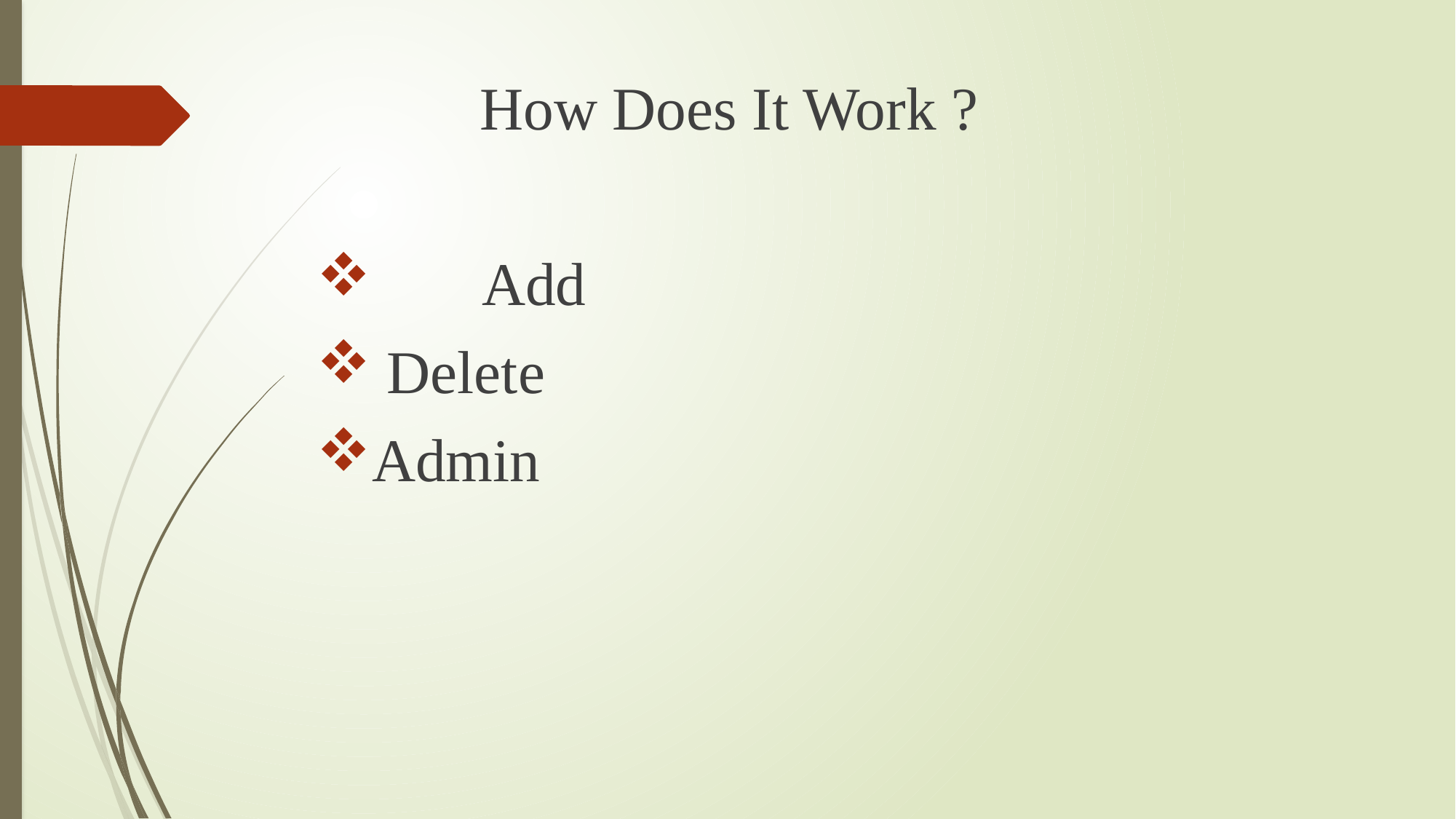

How Does It Work ?

	 Add
 Delete
Admin